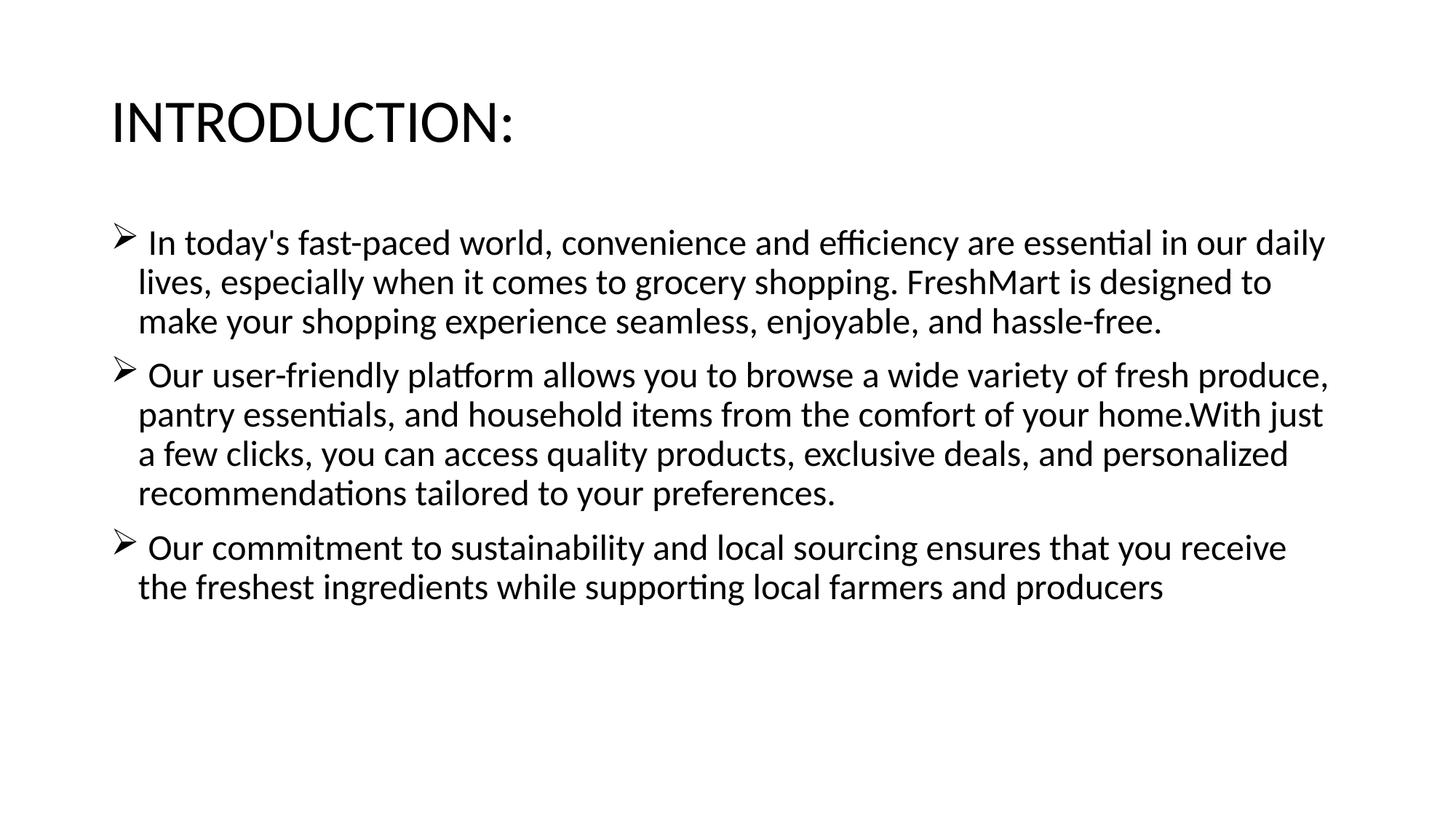

# INTRODUCTION:
 In today's fast-paced world, convenience and efficiency are essential in our daily lives, especially when it comes to grocery shopping. FreshMart is designed to make your shopping experience seamless, enjoyable, and hassle-free.
 Our user-friendly platform allows you to browse a wide variety of fresh produce, pantry essentials, and household items from the comfort of your home.With just a few clicks, you can access quality products, exclusive deals, and personalized recommendations tailored to your preferences.
 Our commitment to sustainability and local sourcing ensures that you receive the freshest ingredients while supporting local farmers and producers